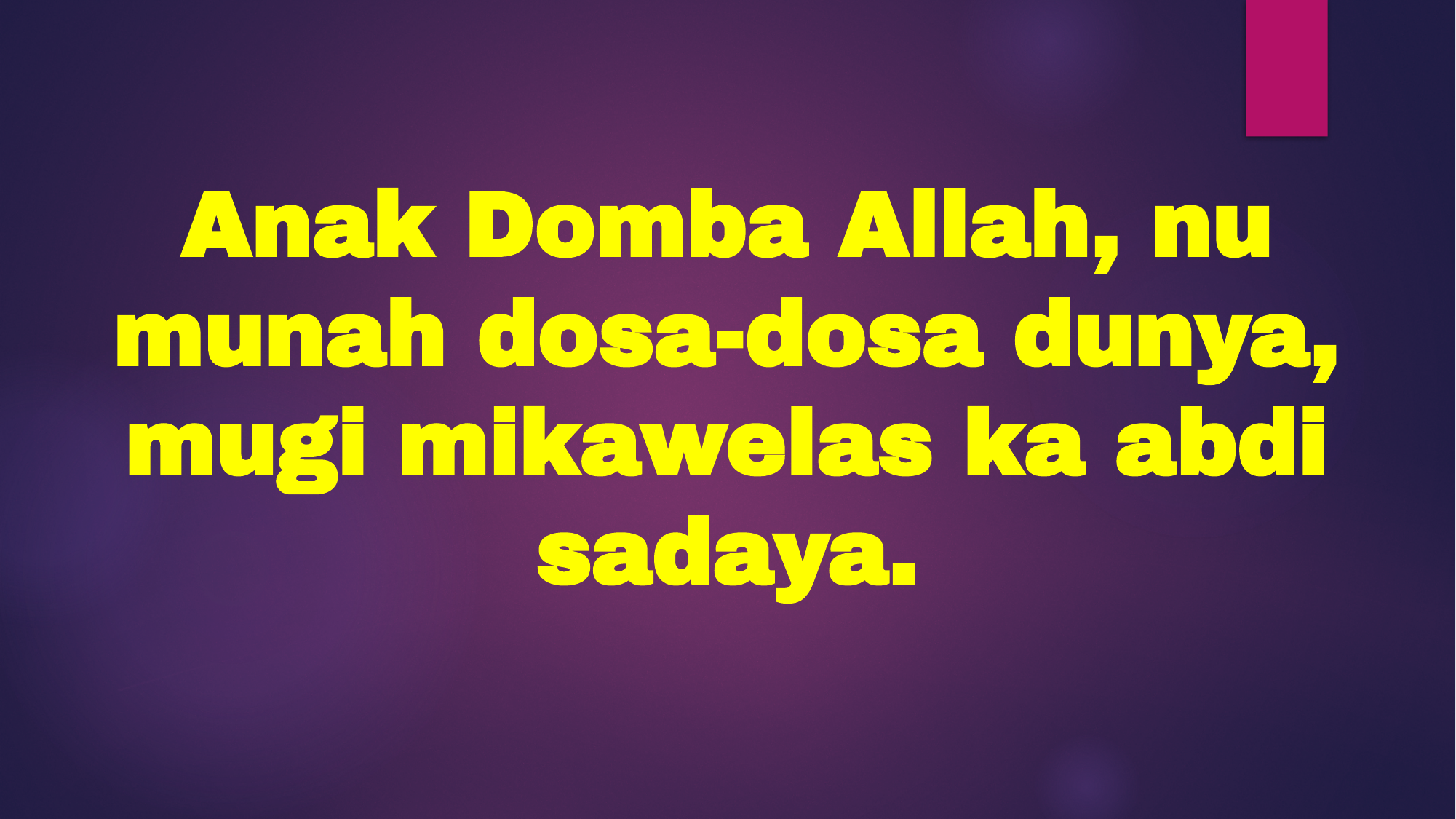

Anak Domba Allah, nu munah dosa-dosa dunya, mugi mikawelas ka abdi sadaya.